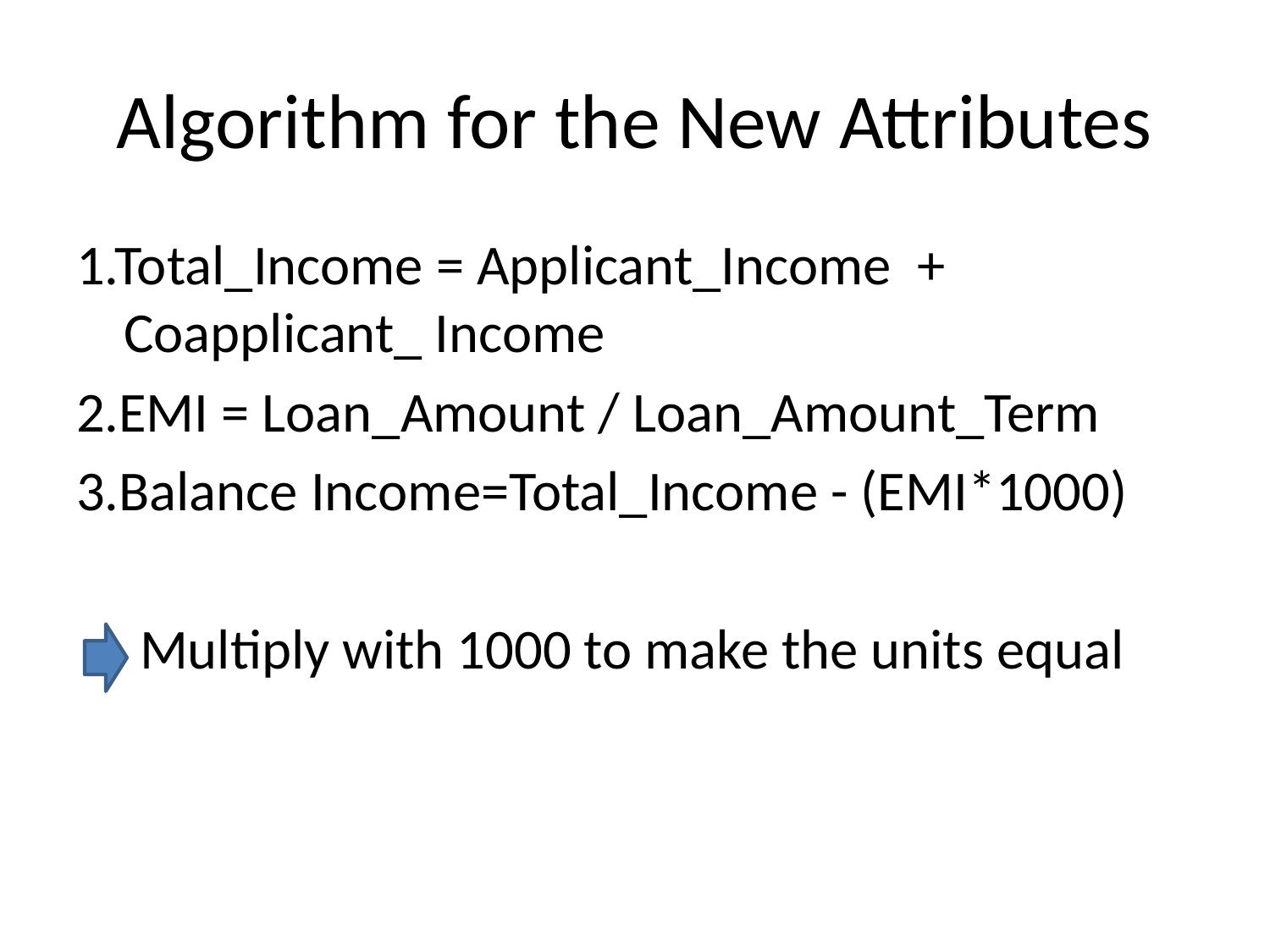

# Algorithm for the New Attributes
1.Total_Income = Applicant_Income  + Coapplicant_ Income
2.EMI = Loan_Amount / Loan_Amount_Term
3.Balance Income=Total_Income - (EMI*1000)

     Multiply with 1000 to make the units equal